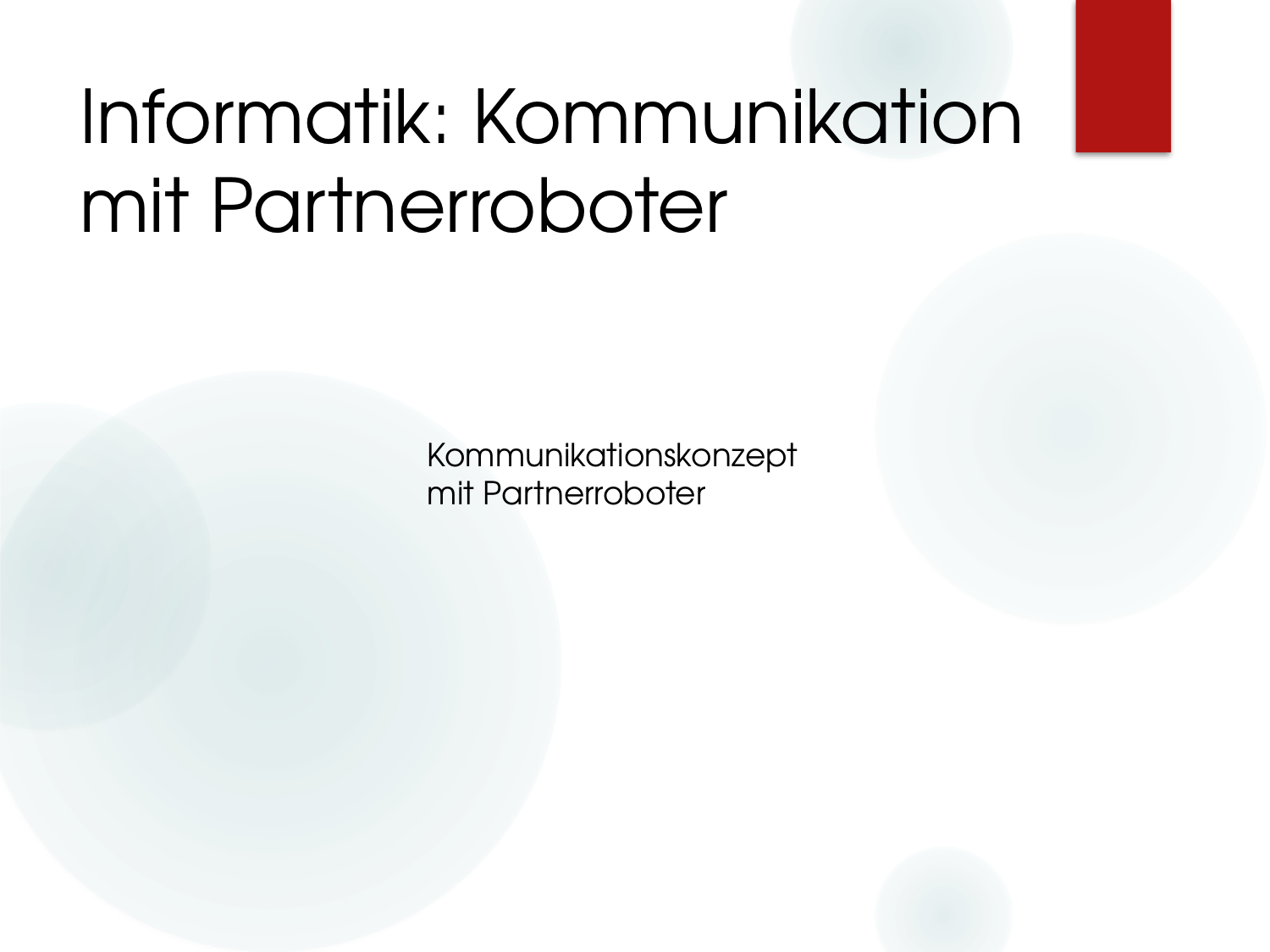

# Informatik: Kommunikation mit Partnerroboter
Kommunikationskonzept mit Partnerroboter